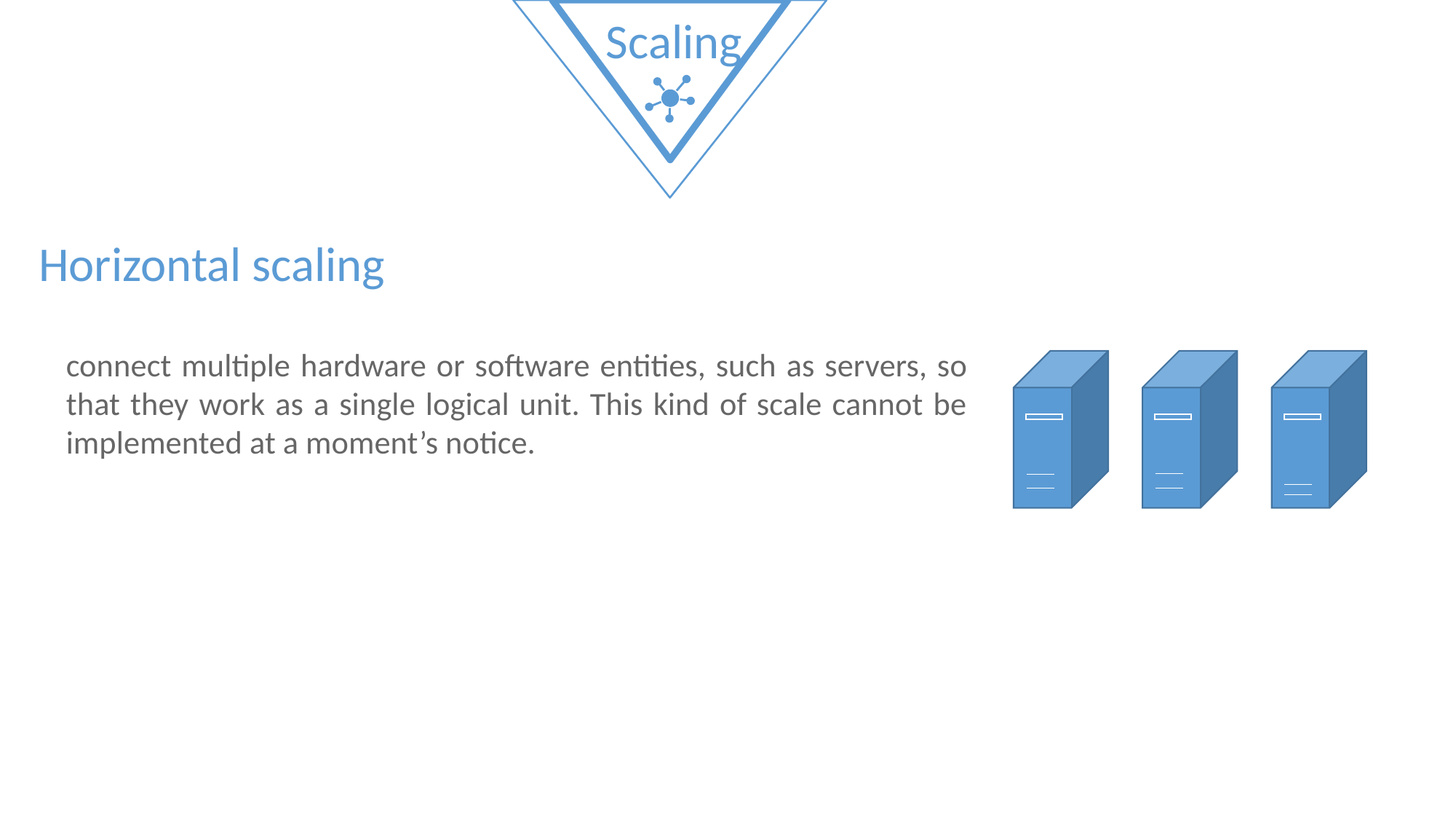

Scaling

Horizontal scaling

	connect multiple hardware or software entities, such as servers, so that they work as a single logical unit. This kind of scale cannot be implemented at a moment’s notice.